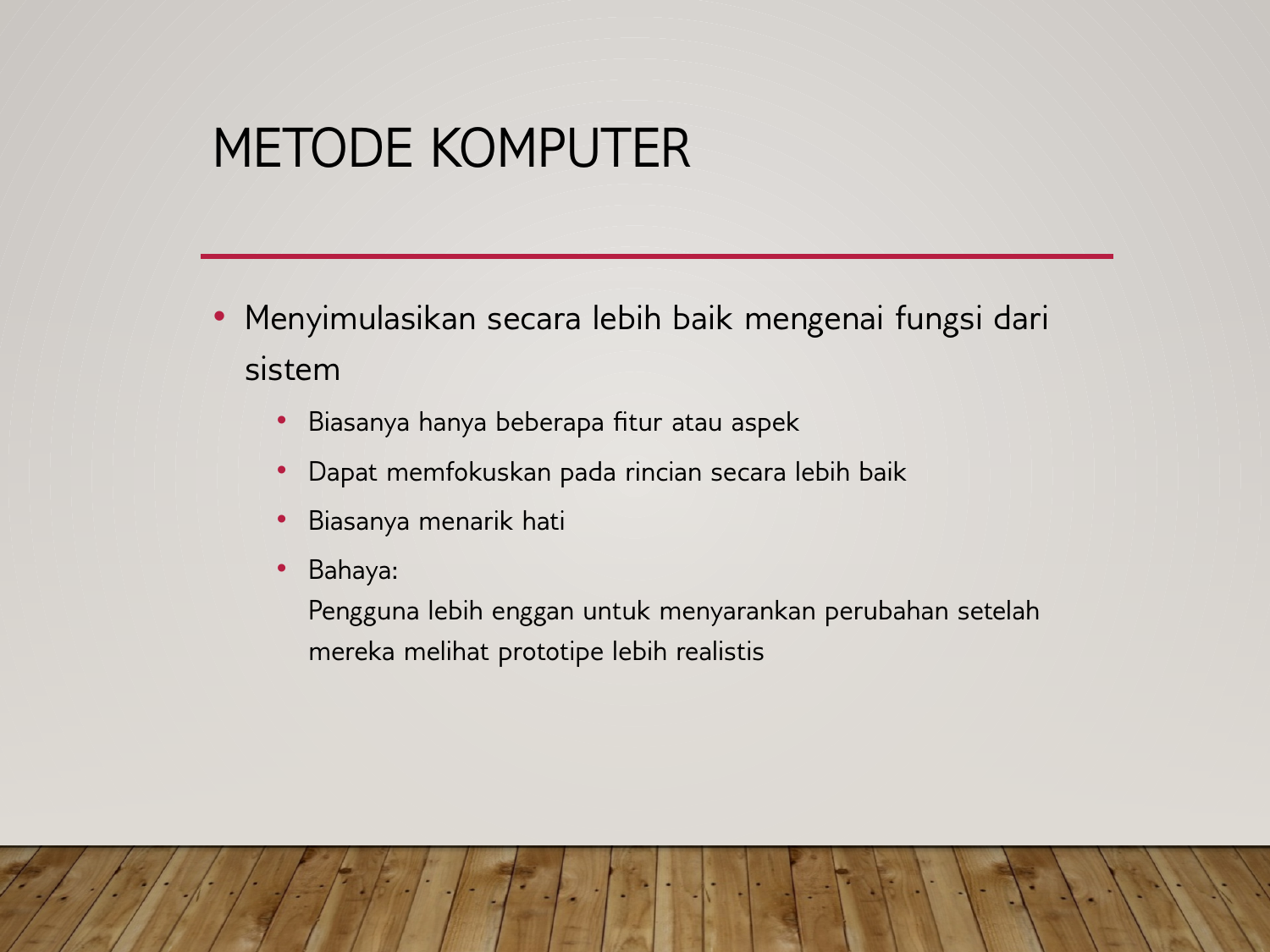

# Metode Komputer
Menyimulasikan secara lebih baik mengenai fungsi dari sistem
Biasanya hanya beberapa fitur atau aspek
Dapat memfokuskan pada rincian secara lebih baik
Biasanya menarik hati
Bahaya:
Pengguna lebih enggan untuk menyarankan perubahan setelah mereka melihat prototipe lebih realistis